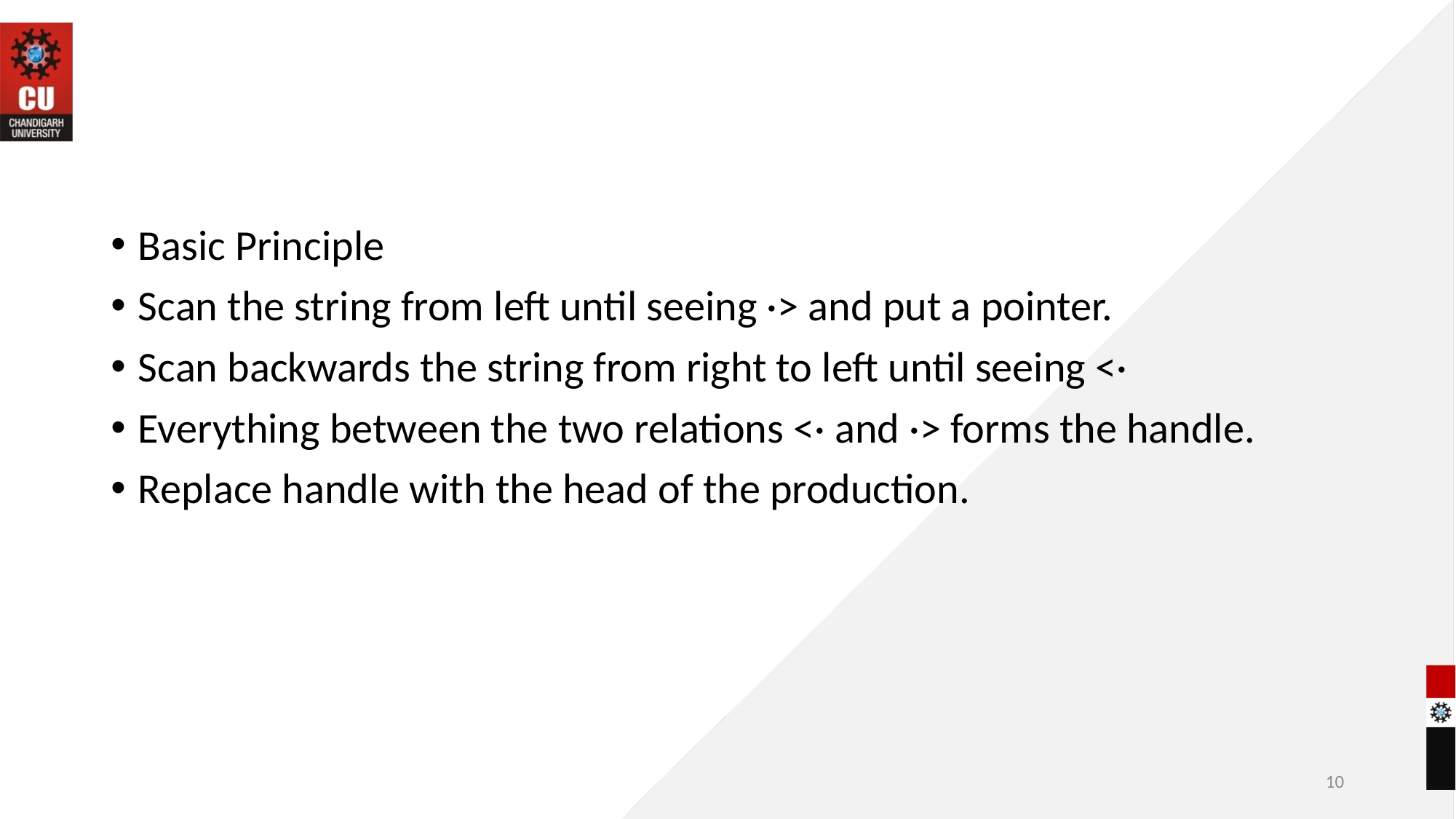

#
Basic Principle
Scan the string from left until seeing ·> and put a pointer.
Scan backwards the string from right to left until seeing <·
Everything between the two relations <· and ·> forms the handle.
Replace handle with the head of the production.

10